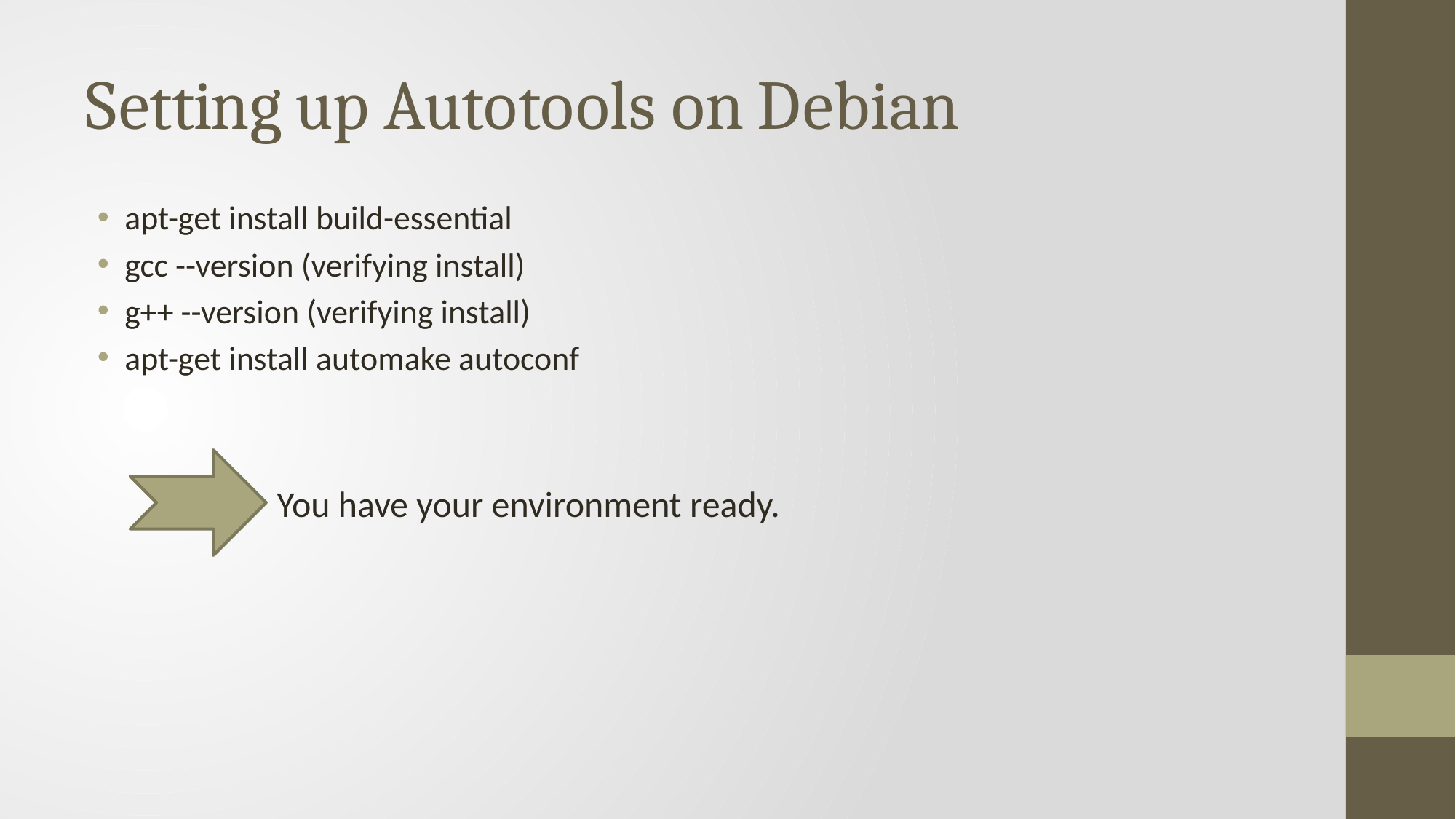

# Setting up Autotools on Debian
apt-get install build-essential
gcc --version (verifying install)
g++ --version (verifying install)
apt-get install automake autoconf

You have your environment ready.